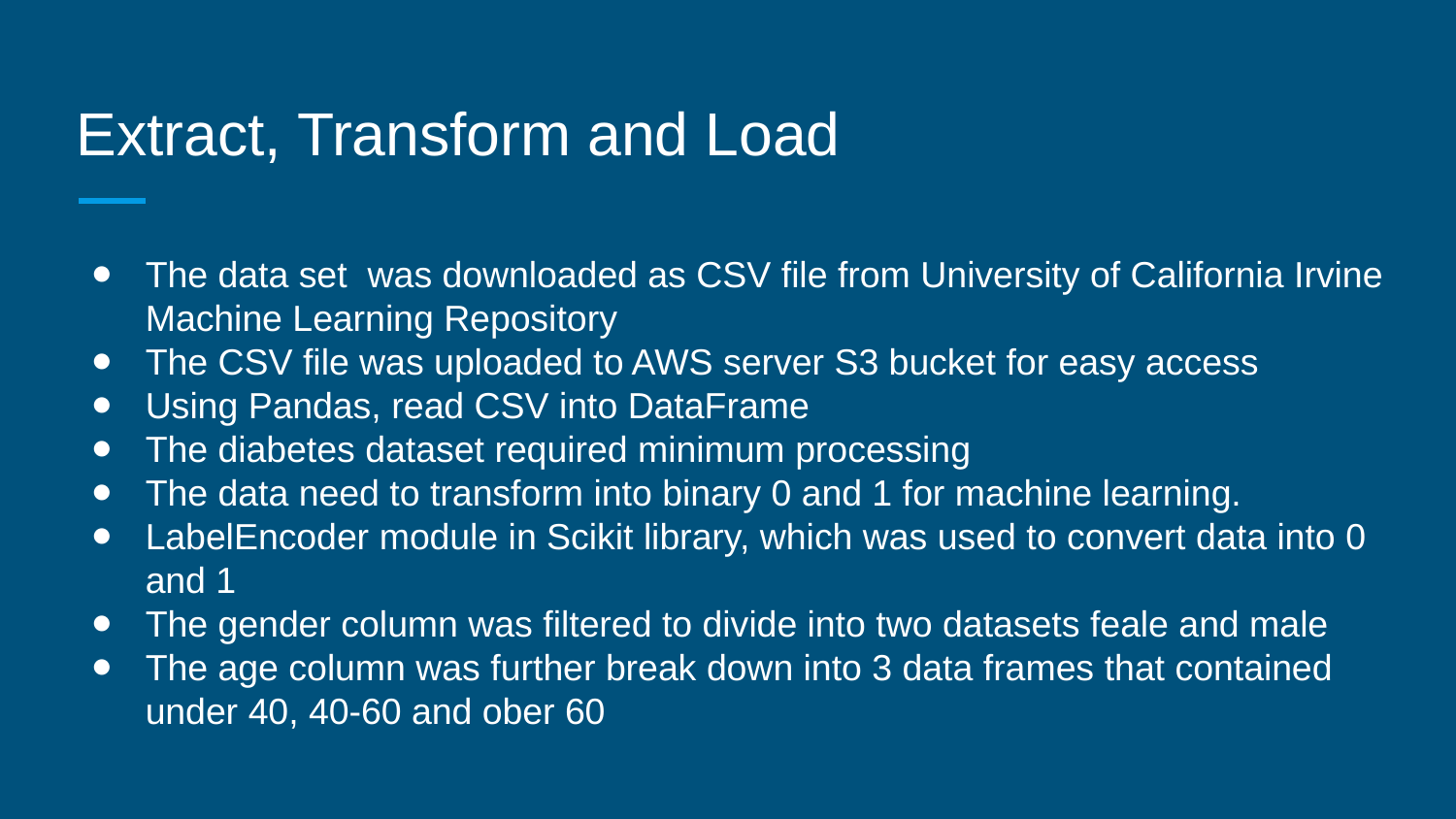

# Extract, Transform and Load
The data set  was downloaded as CSV file from University of California Irvine Machine Learning Repository
The CSV file was uploaded to AWS server S3 bucket for easy access
Using Pandas, read CSV into DataFrame
The diabetes dataset required minimum processing
The data need to transform into binary 0 and 1 for machine learning.
LabelEncoder module in Scikit library, which was used to convert data into 0 and 1
The gender column was filtered to divide into two datasets feale and male
The age column was further break down into 3 data frames that contained under 40, 40-60 and ober 60